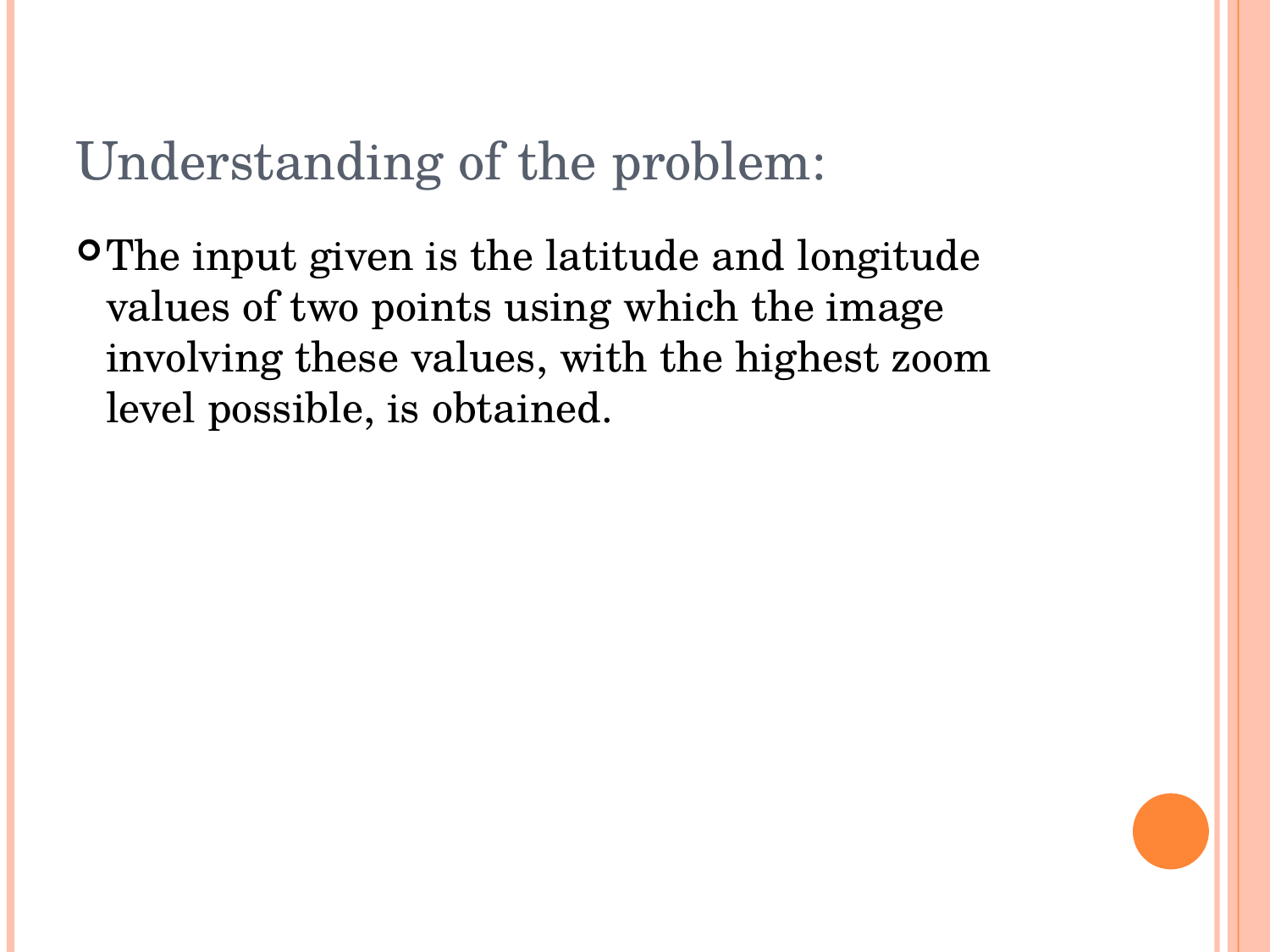

Understanding of the problem:
The input given is the latitude and longitude values of two points using which the image involving these values, with the highest zoom level possible, is obtained.